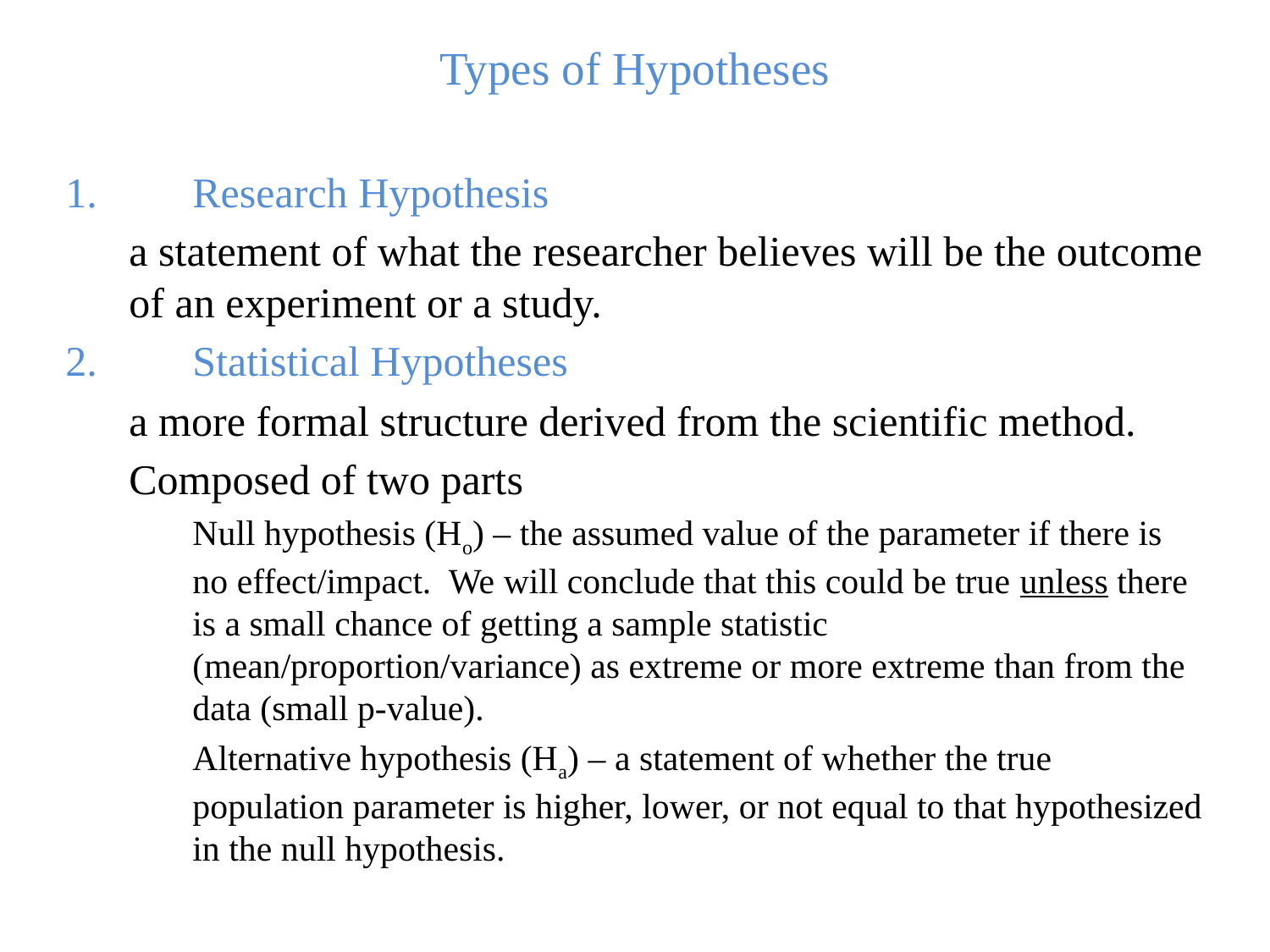

Types of Hypotheses
1.	Research Hypothesis
a statement of what the researcher believes will be the outcome of an experiment or a study.
2.	Statistical Hypotheses
a more formal structure derived from the scientific method.
Composed of two parts
Null hypothesis (Ho) – the assumed value of the parameter if there is no effect/impact.  We will conclude that this could be true unless there is a small chance of getting a sample statistic (mean/proportion/variance) as extreme or more extreme than from the data (small p-value).
Alternative hypothesis (Ha) – a statement of whether the true population parameter is higher, lower, or not equal to that hypothesized in the null hypothesis.